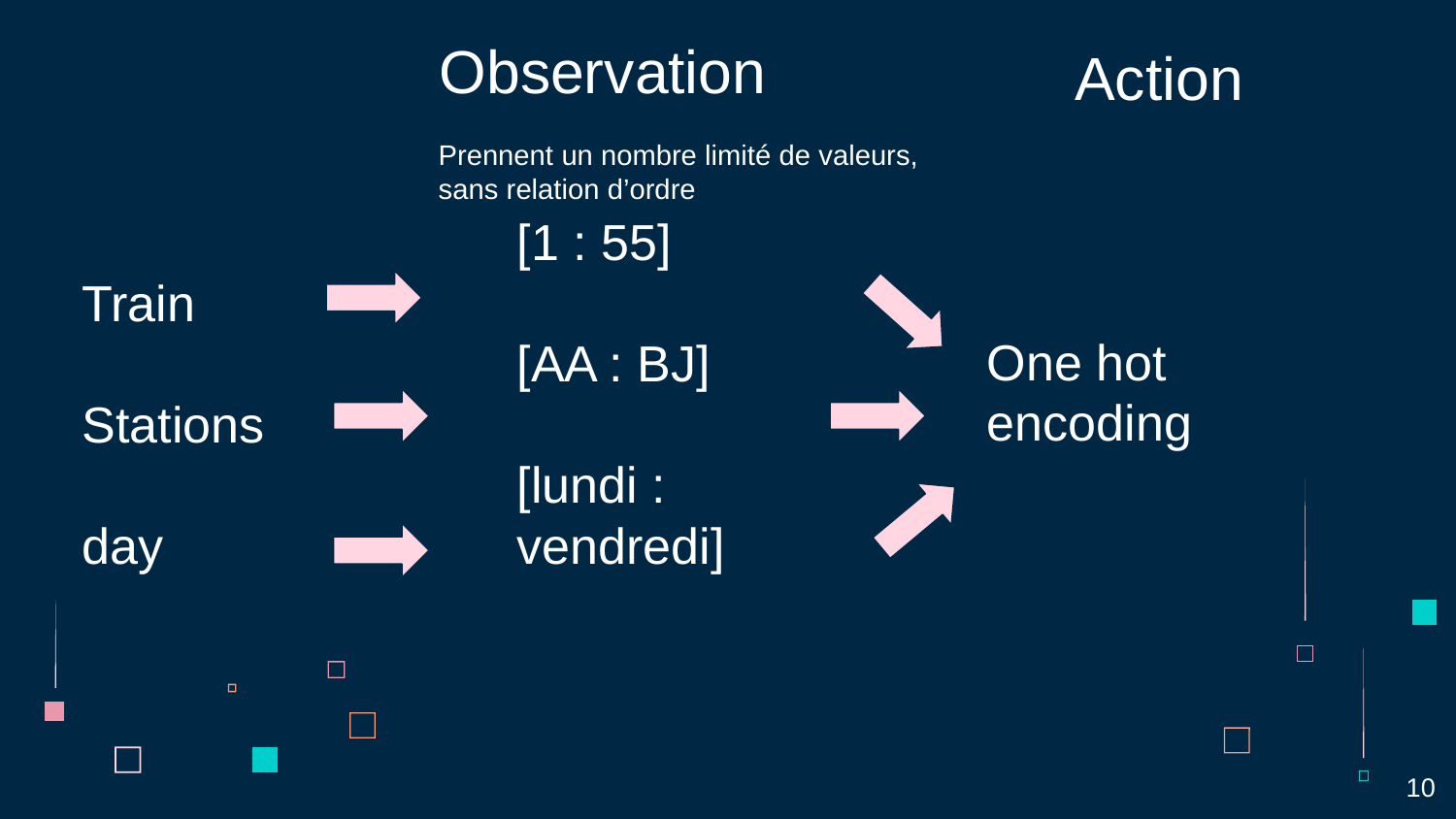

Prennent un nombre limité de valeurs, sans relation d’ordre

Observation
Action
One hot encoding
# Train

Stations

day
[1 : 55]

[AA : BJ]

[lundi : vendredi]

10